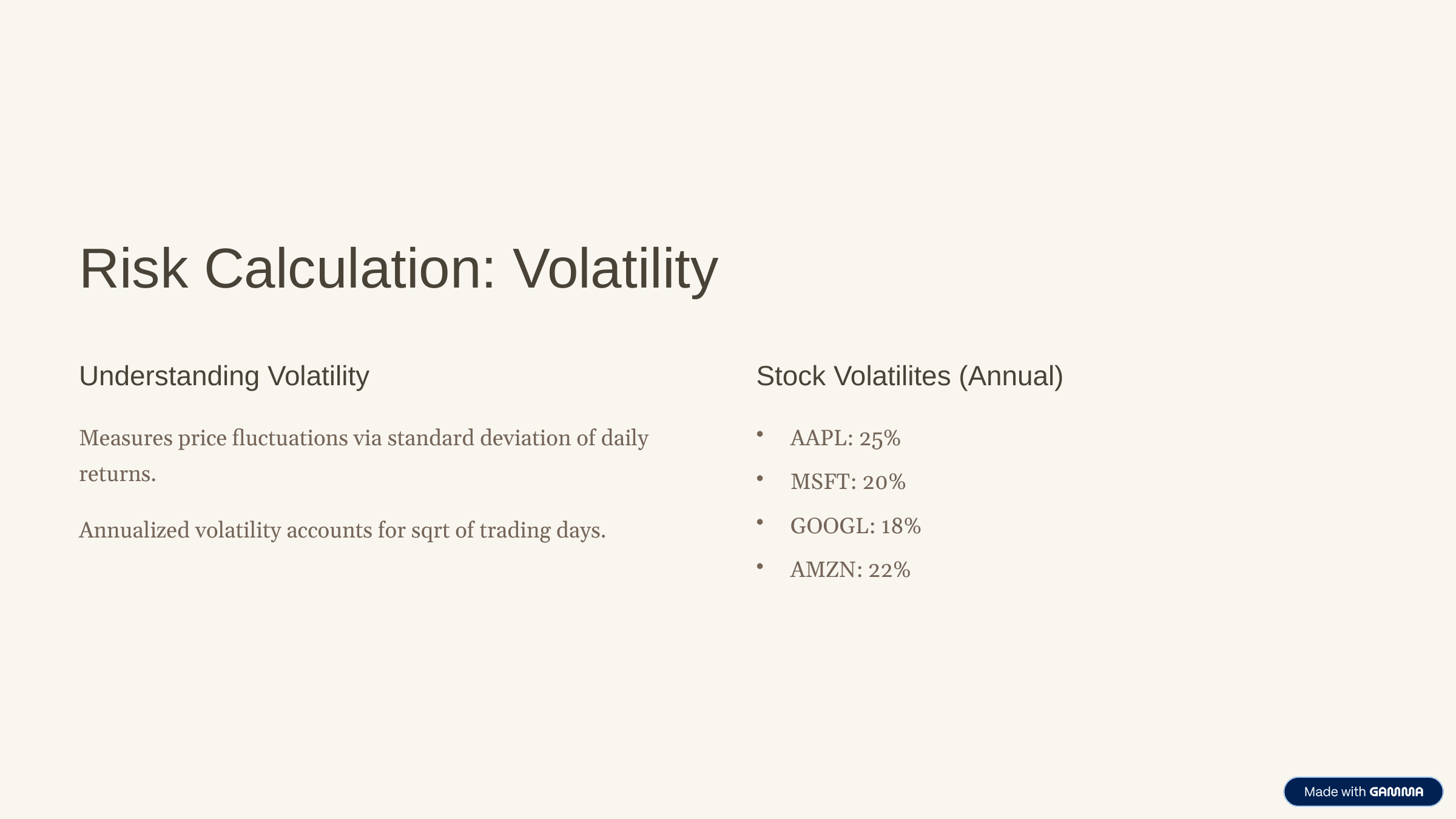

Risk Calculation: Volatility
Understanding Volatility
Stock Volatilites (Annual)
Measures price fluctuations via standard deviation of daily returns.
AAPL: 25%
MSFT: 20%
GOOGL: 18%
Annualized volatility accounts for sqrt of trading days.
AMZN: 22%